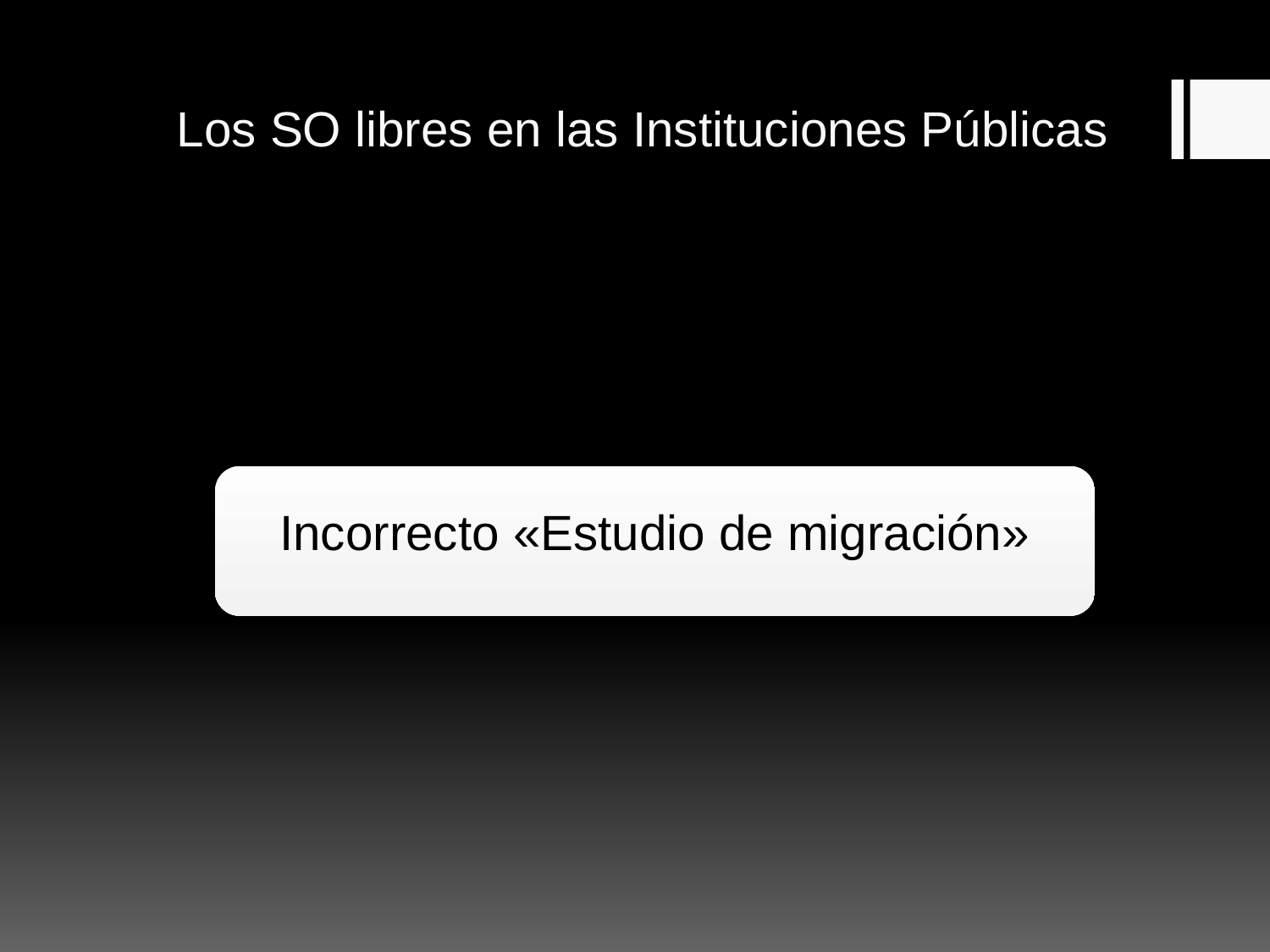

# Los SO libres en las Instituciones Públicas

Incorrecto «Estudio de migración»